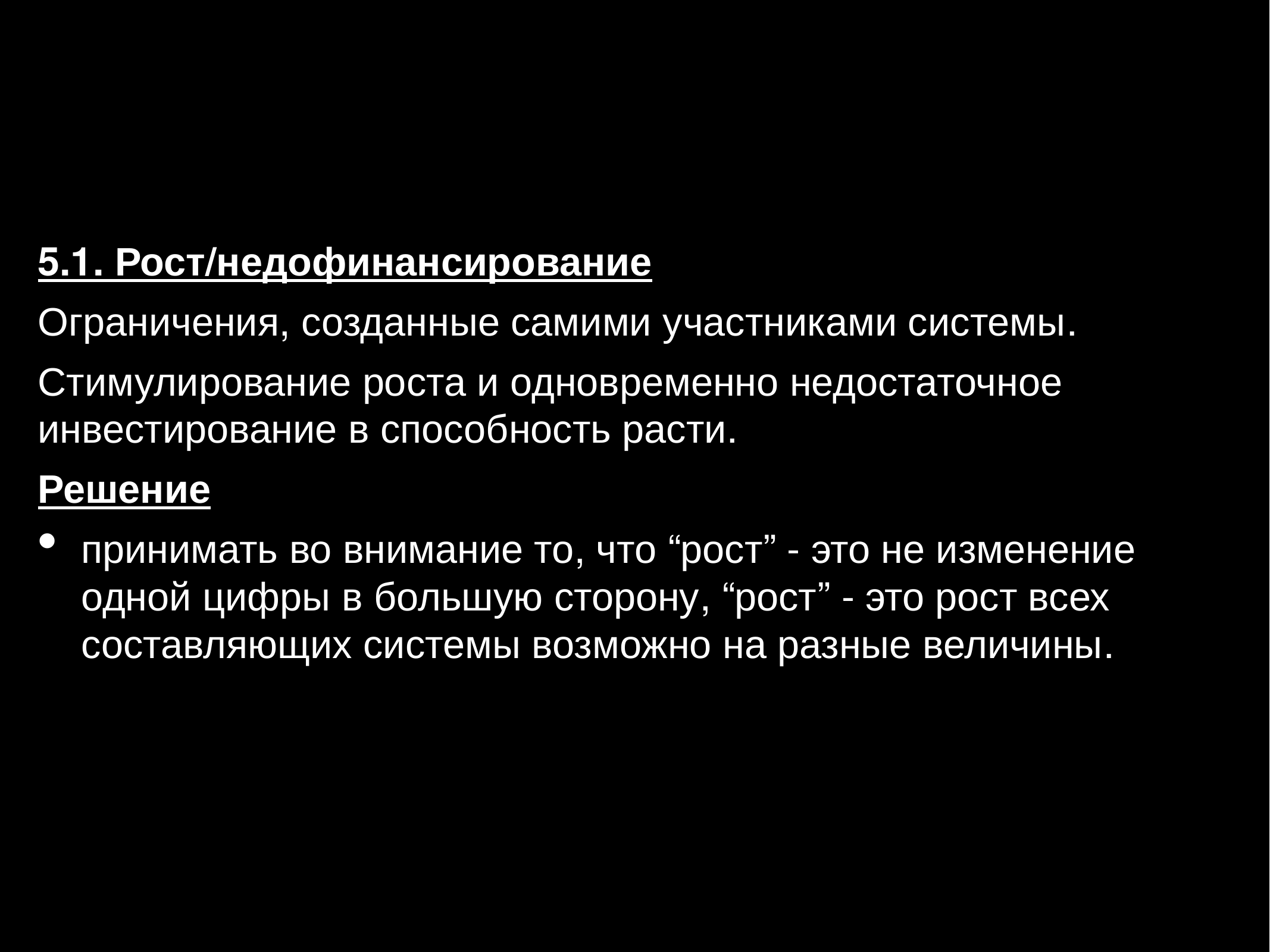

12
5.1. Рост/недофинансирование
Ограничения, созданные самими участниками системы.
Стимулирование роста и одновременно недостаточное инвестирование в способность расти.
Решение
принимать во внимание то, что “рост” - это не изменение одной цифры в большую сторону, “рост” - это рост всех составляющих системы возможно на разные величины.